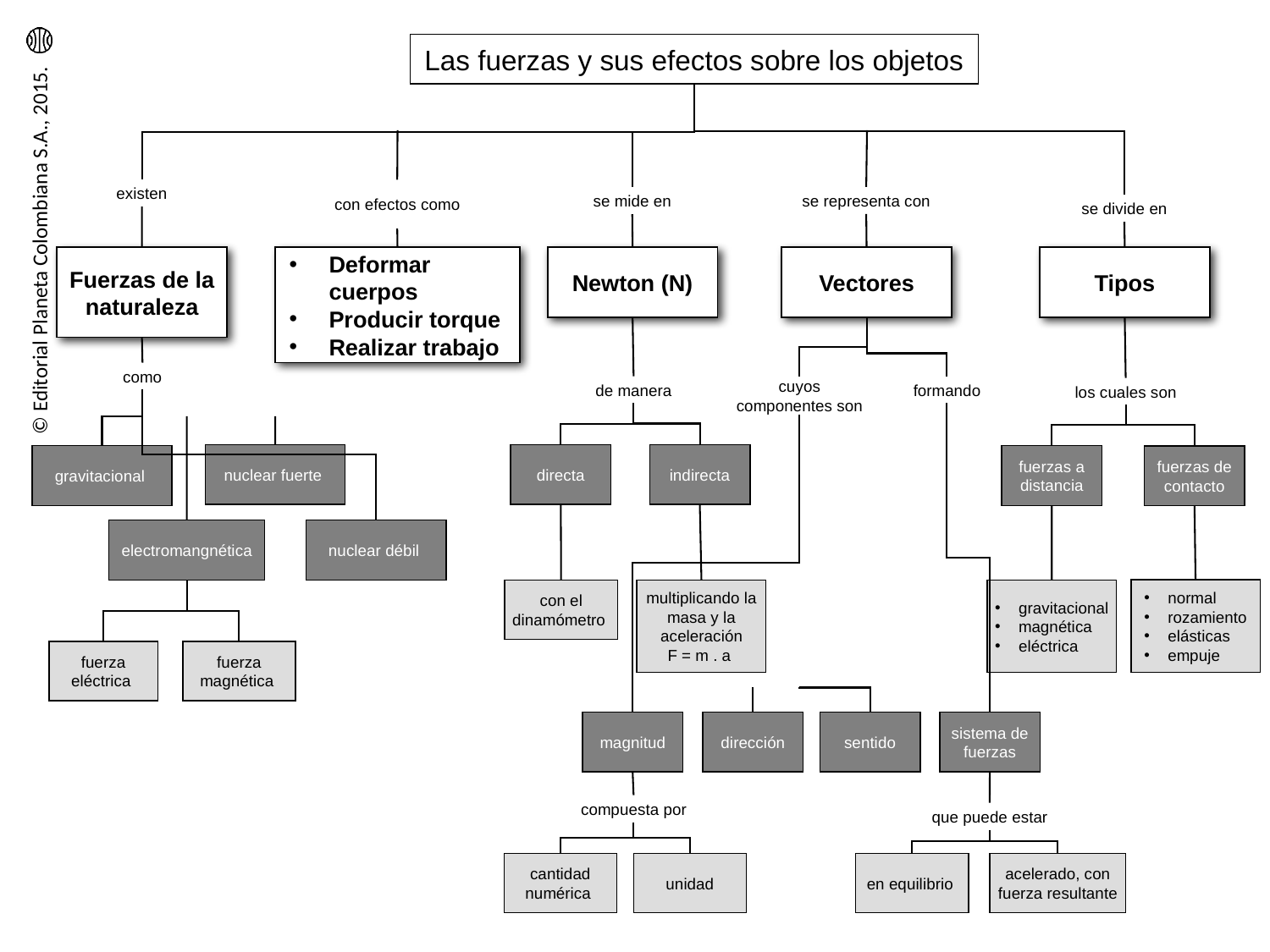

Las fuerzas y sus efectos sobre los objetos
existen
con efectos como
se representa con
se mide en
se divide en
Fuerzas de la naturaleza
Deformar  cuerpos
Producir torque
Realizar trabajo
Newton (N)
Vectores
Tipos
como
de manera
cuyos componentes son
formando
los cuales son
nuclear fuerte
directa
indirecta
gravitacional
fuerzas a distancia
fuerzas de contacto
electromangnética
nuclear débil
normal
rozamiento
elásticas
empuje
con el dinamómetro
multiplicando la masa y la
 aceleración
F = m . a
gravitacional
magnética
eléctrica
fuerza eléctrica
fuerza magnética
magnitud
dirección
sentido
sistema de fuerzas
compuesta por
que puede estar
cantidad numérica
unidad
en equilibrio
acelerado, con fuerza resultante